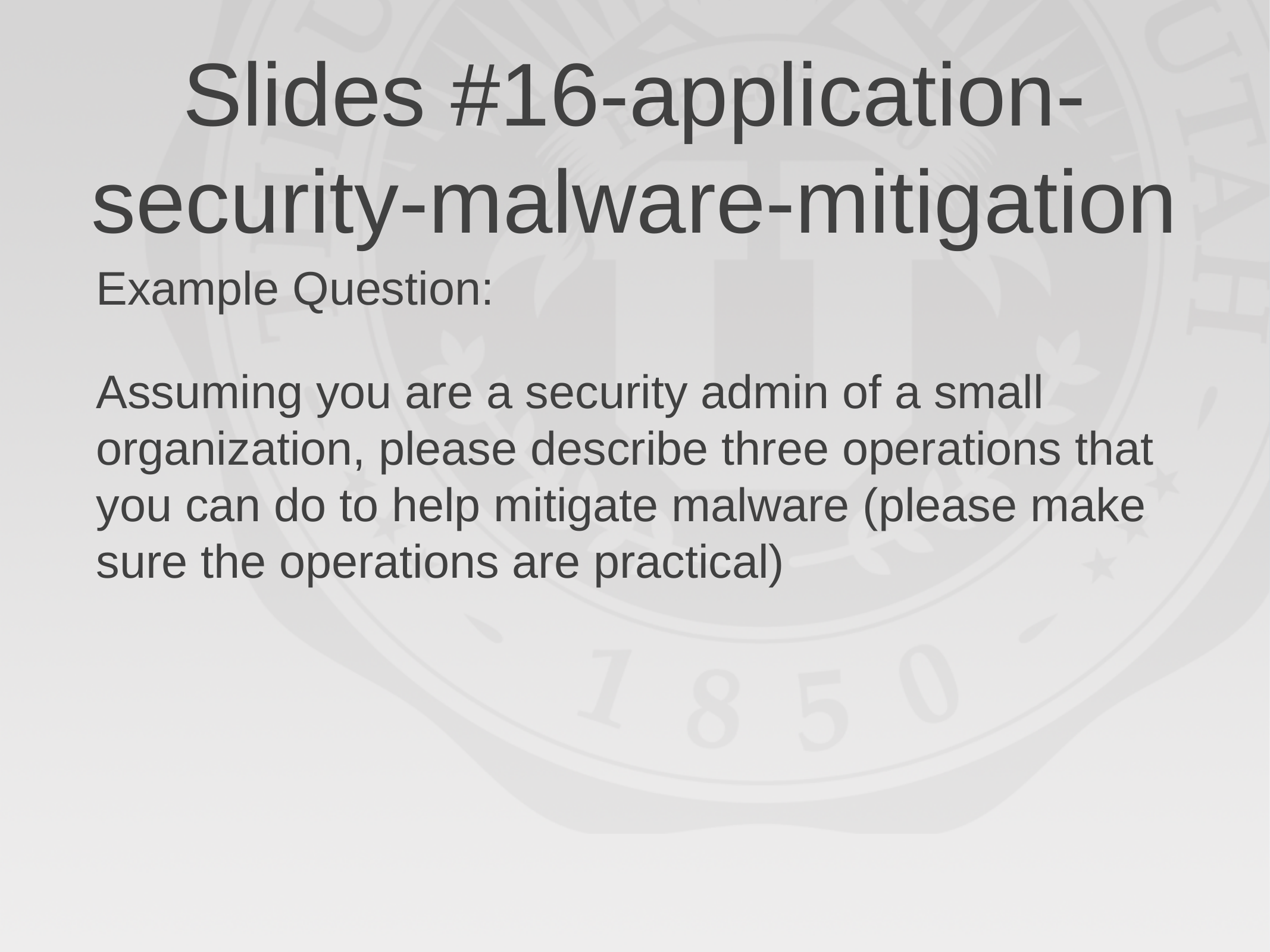

# Slides #16-application-security-malware-mitigation
Example Question:
Assuming you are a security admin of a small organization, please describe three operations that you can do to help mitigate malware (please make sure the operations are practical)